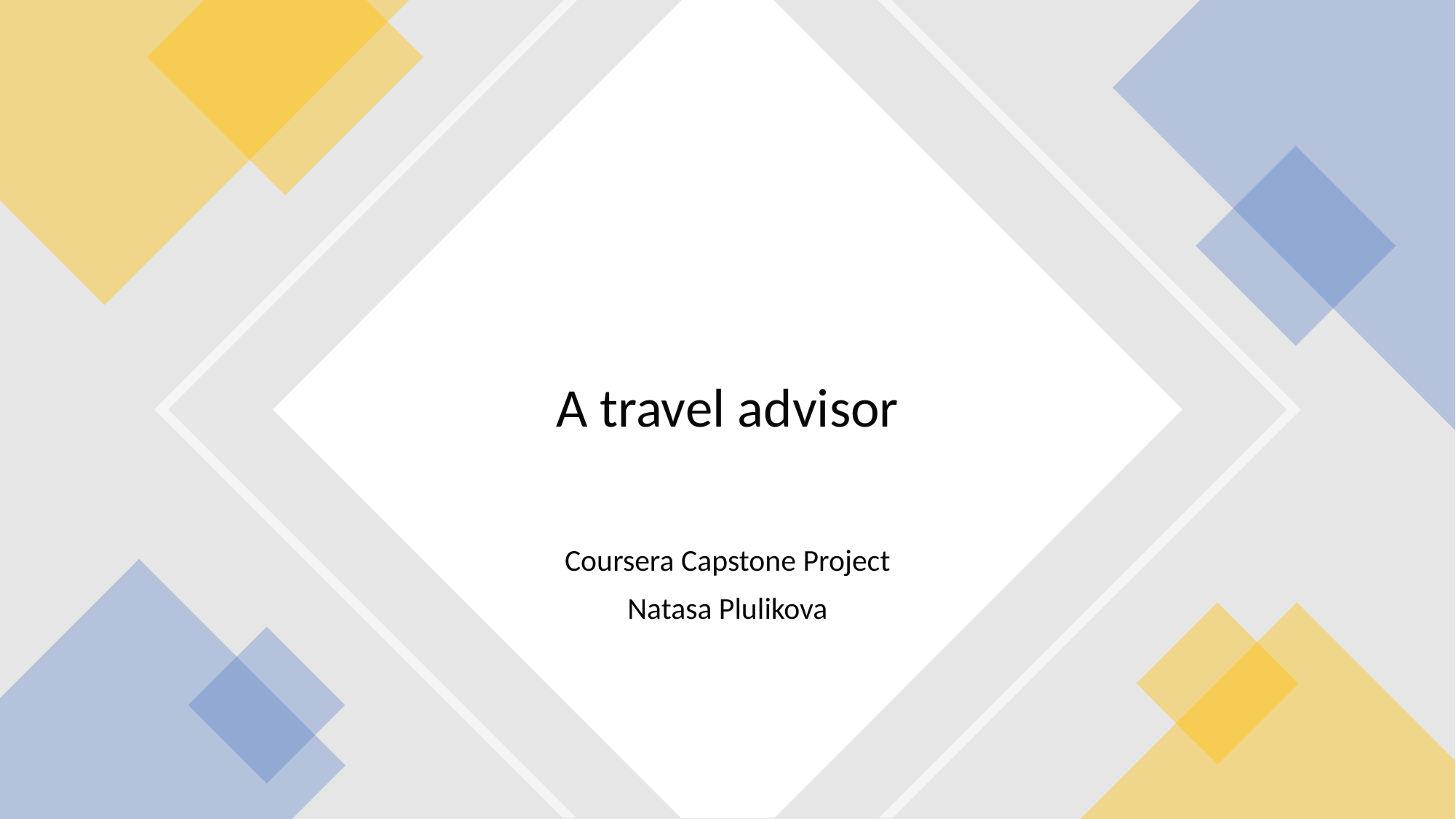

# A travel advisor
Coursera Capstone Project
Natasa Plulikova